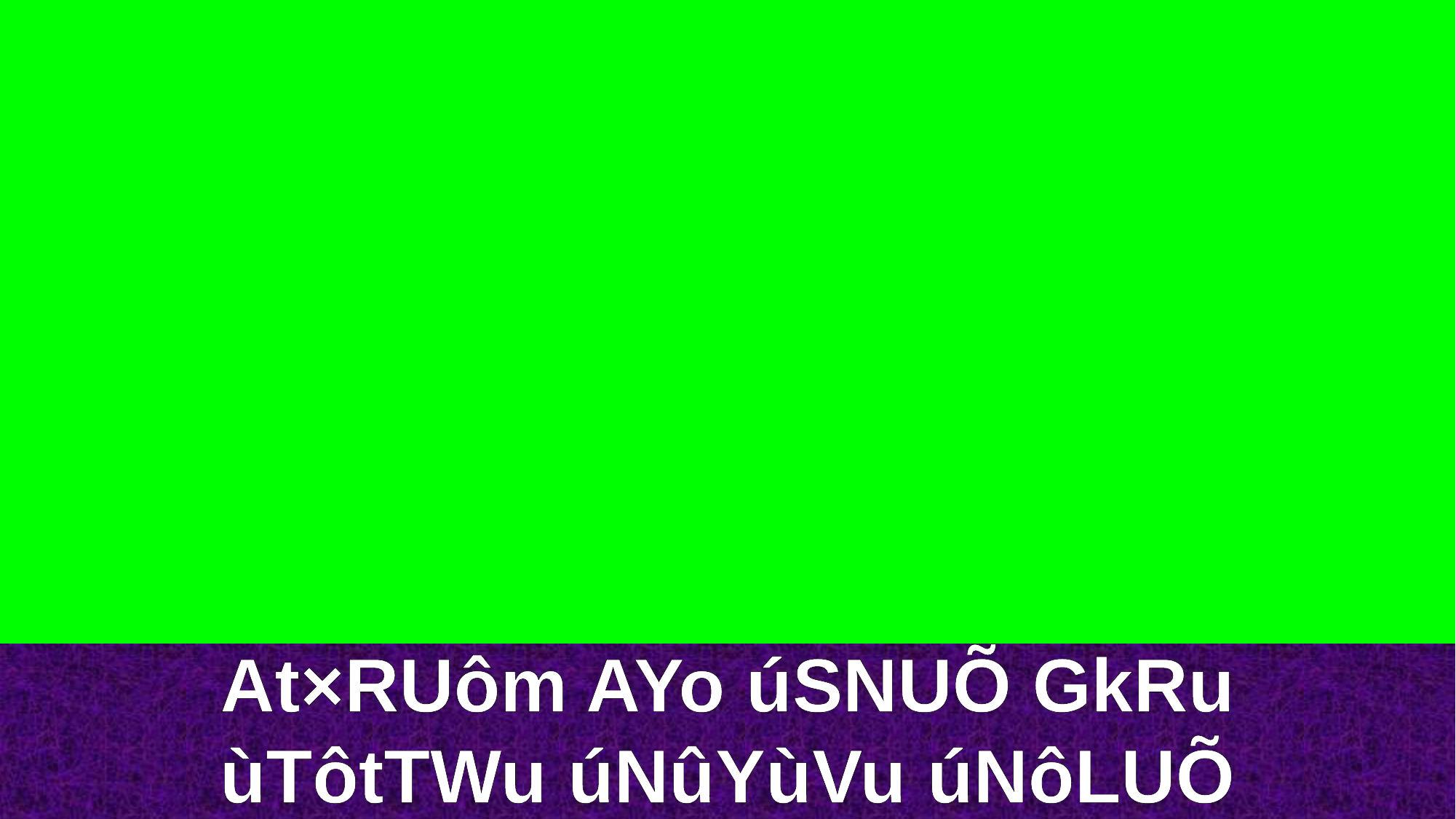

At×RUôm AYo úSNUÕ GkRu
ùTôtTWu úNûYùVu úNôLUÕ